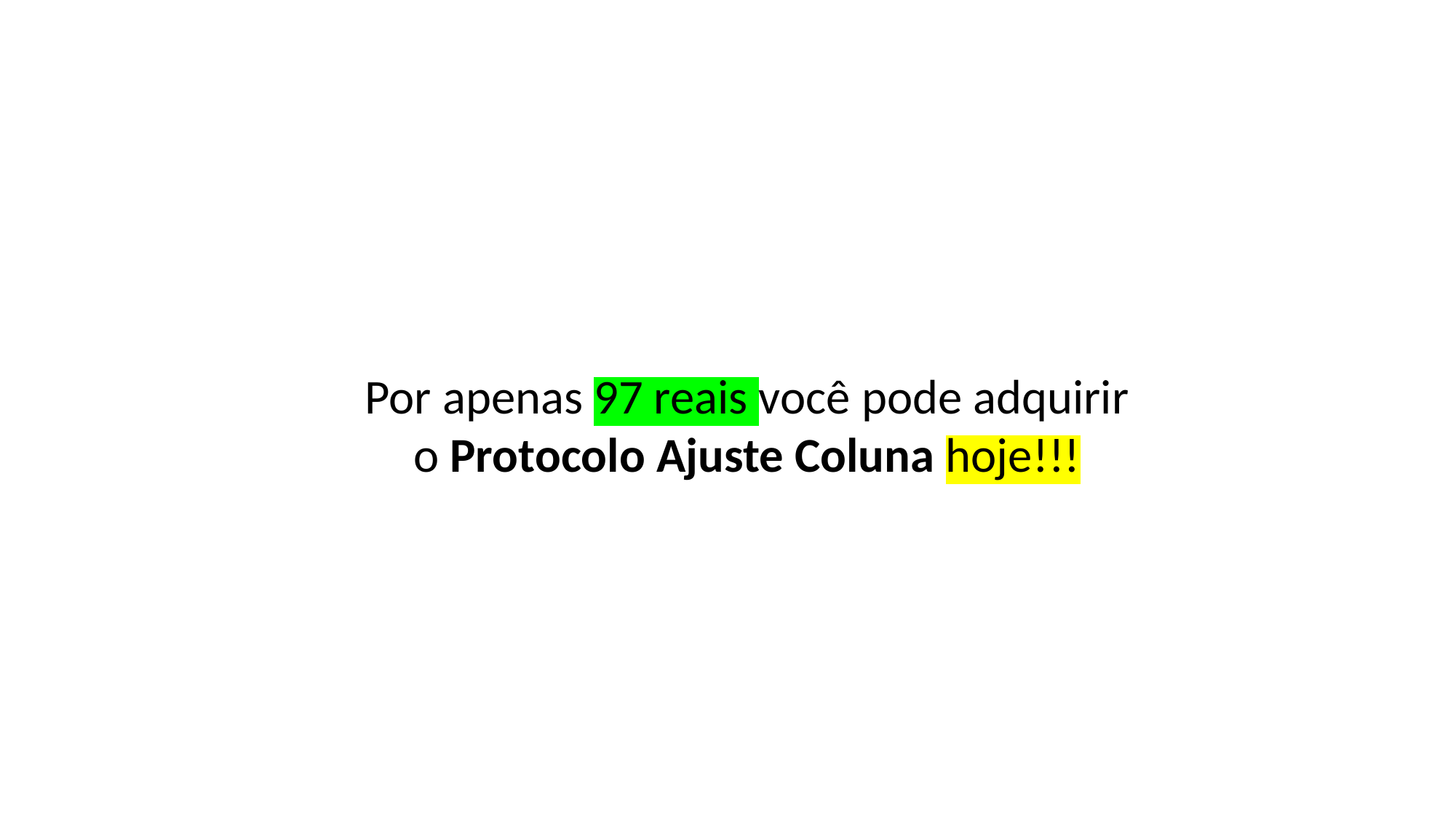

Por apenas 97 reais você pode adquirir o Protocolo Ajuste Coluna hoje!!!